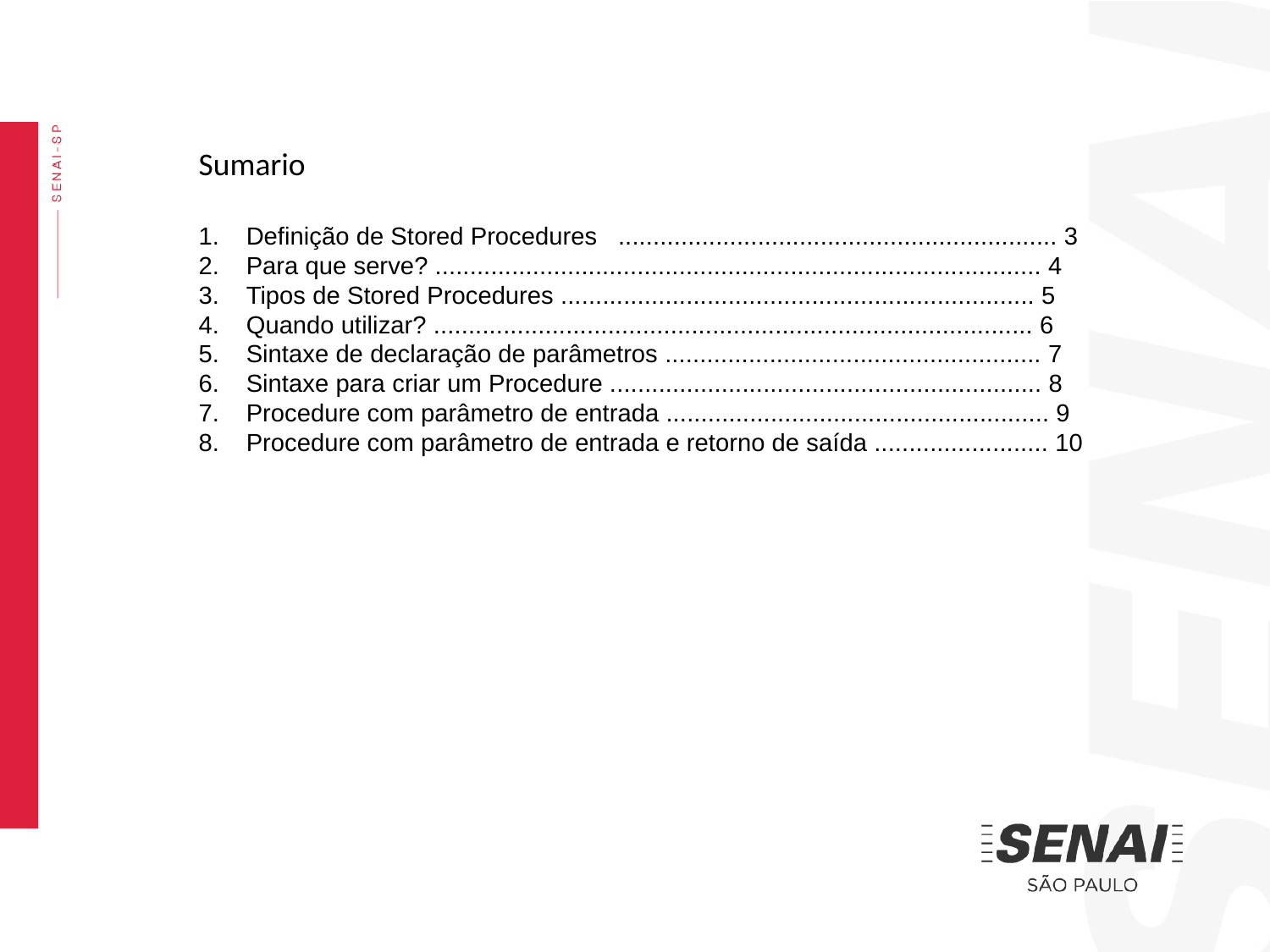

Sumario

Definição de Stored Procedures   ............................................................... 3
Para que serve? ....................................................................................... 4
Tipos de Stored Procedures .................................................................... 5
Quando utilizar? ...................................................................................... 6
Sintaxe de declaração de parâmetros ...................................................... 7
Sintaxe para criar um Procedure .............................................................. 8
Procedure com parâmetro de entrada ....................................................... 9
Procedure com parâmetro de entrada e retorno de saída ......................... 10